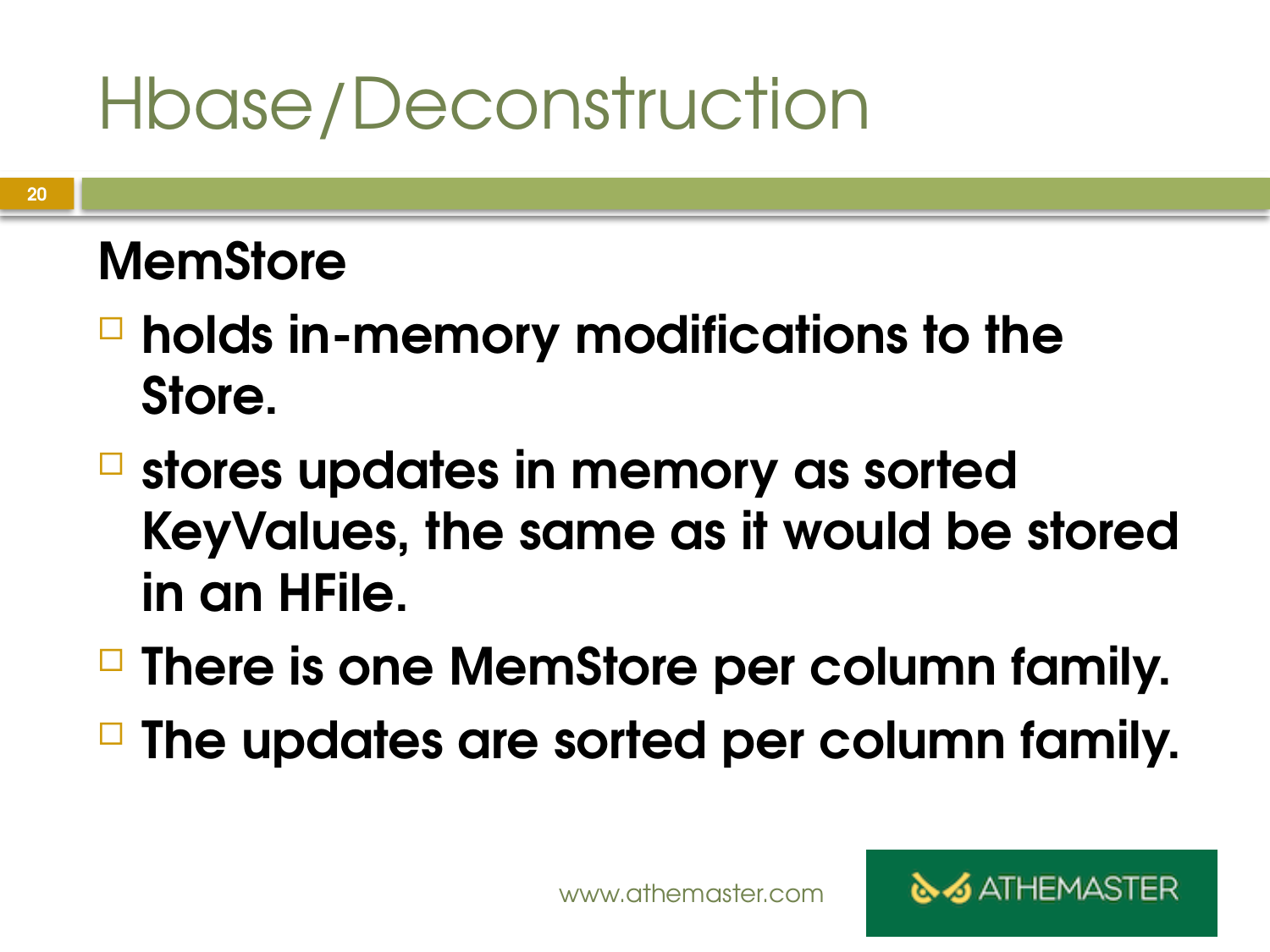

# Hbase/Deconstruction
20
MemStore
holds in-memory modifications to the Store.
stores updates in memory as sorted KeyValues, the same as it would be stored in an HFile.
There is one MemStore per column family.
The updates are sorted per column family.
www.athemaster.com